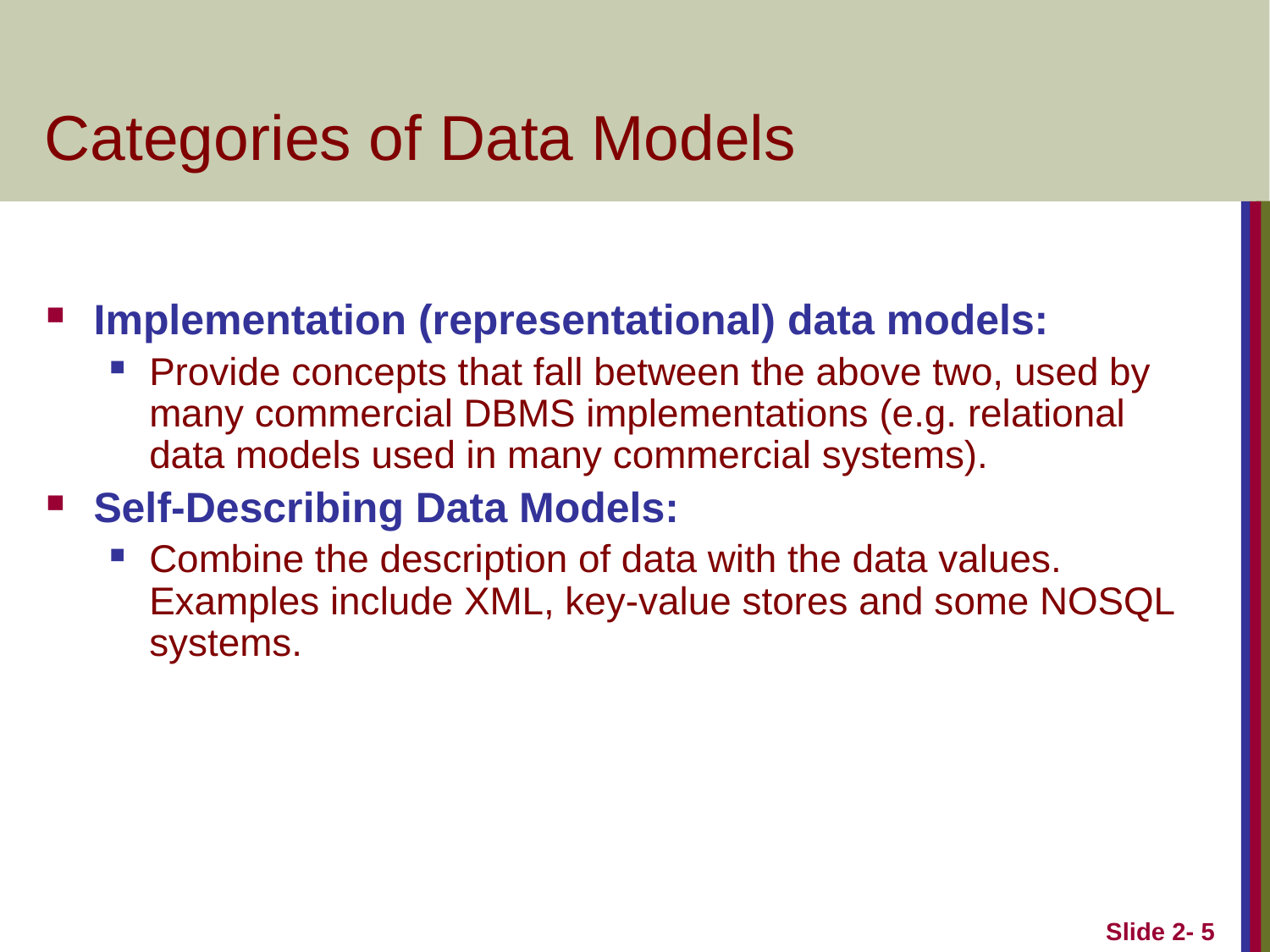

# Categories of Data Models

Implementation (representational) data models:
Provide concepts that fall between the above two, used by many commercial DBMS implementations (e.g. relational data models used in many commercial systems).
Self-Describing Data Models:
Combine the description of data with the data values. Examples include XML, key-value stores and some NOSQL systems.
Slide 2- 5